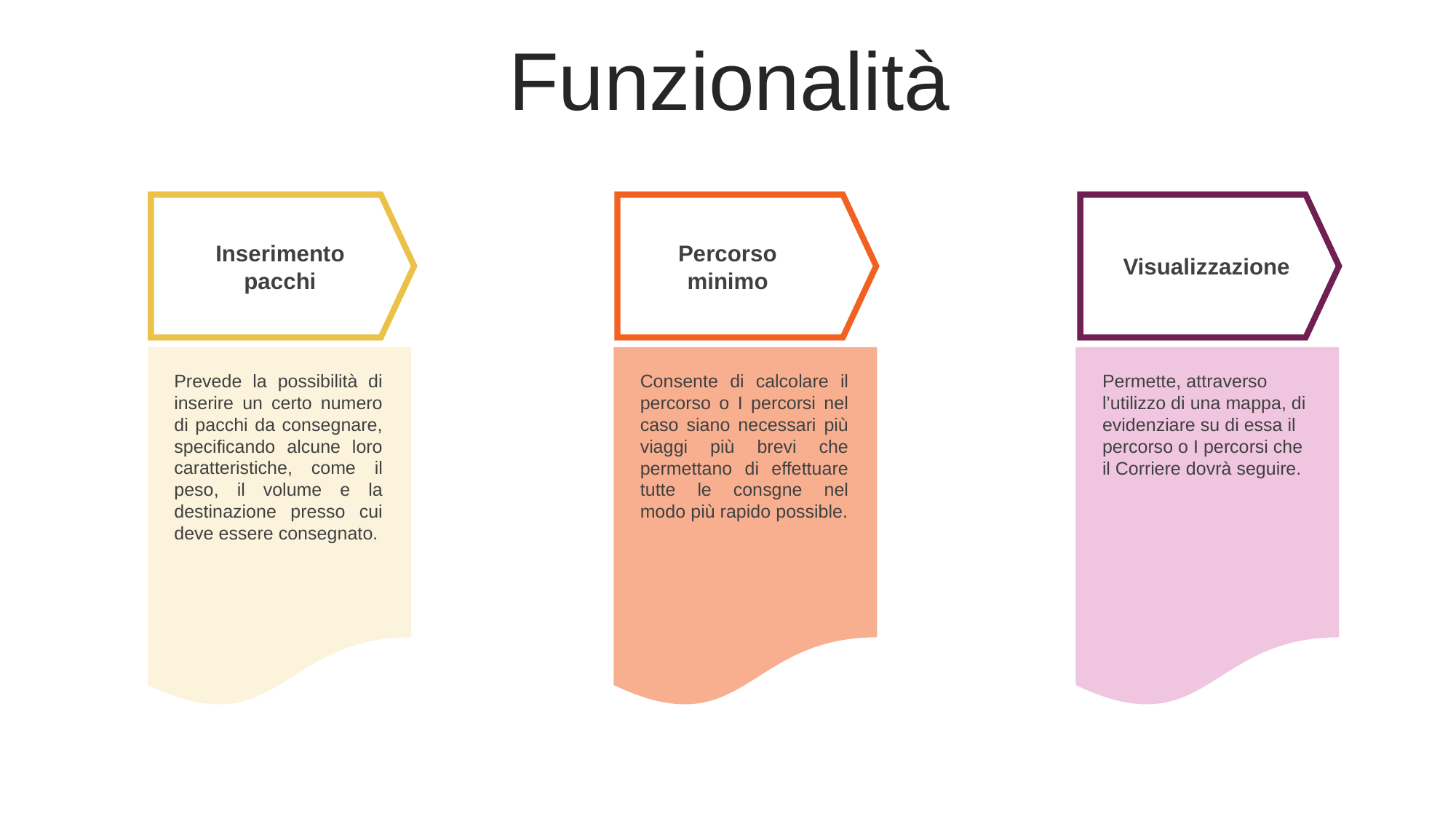

Funzionalità

Inserimento pacchi
Percorso minimo
Visualizzazione

Prevede la possibilità di inserire un certo numero di pacchi da consegnare, specificando alcune loro caratteristiche, come il peso, il volume e la destinazione presso cui deve essere consegnato.
Consente di calcolare il percorso o I percorsi nel caso siano necessari più viaggi più brevi che permettano di effettuare tutte le consgne nel modo più rapido possible.
Permette, attraverso l’utilizzo di una mappa, di evidenziare su di essa il percorso o I percorsi che il Corriere dovrà seguire.